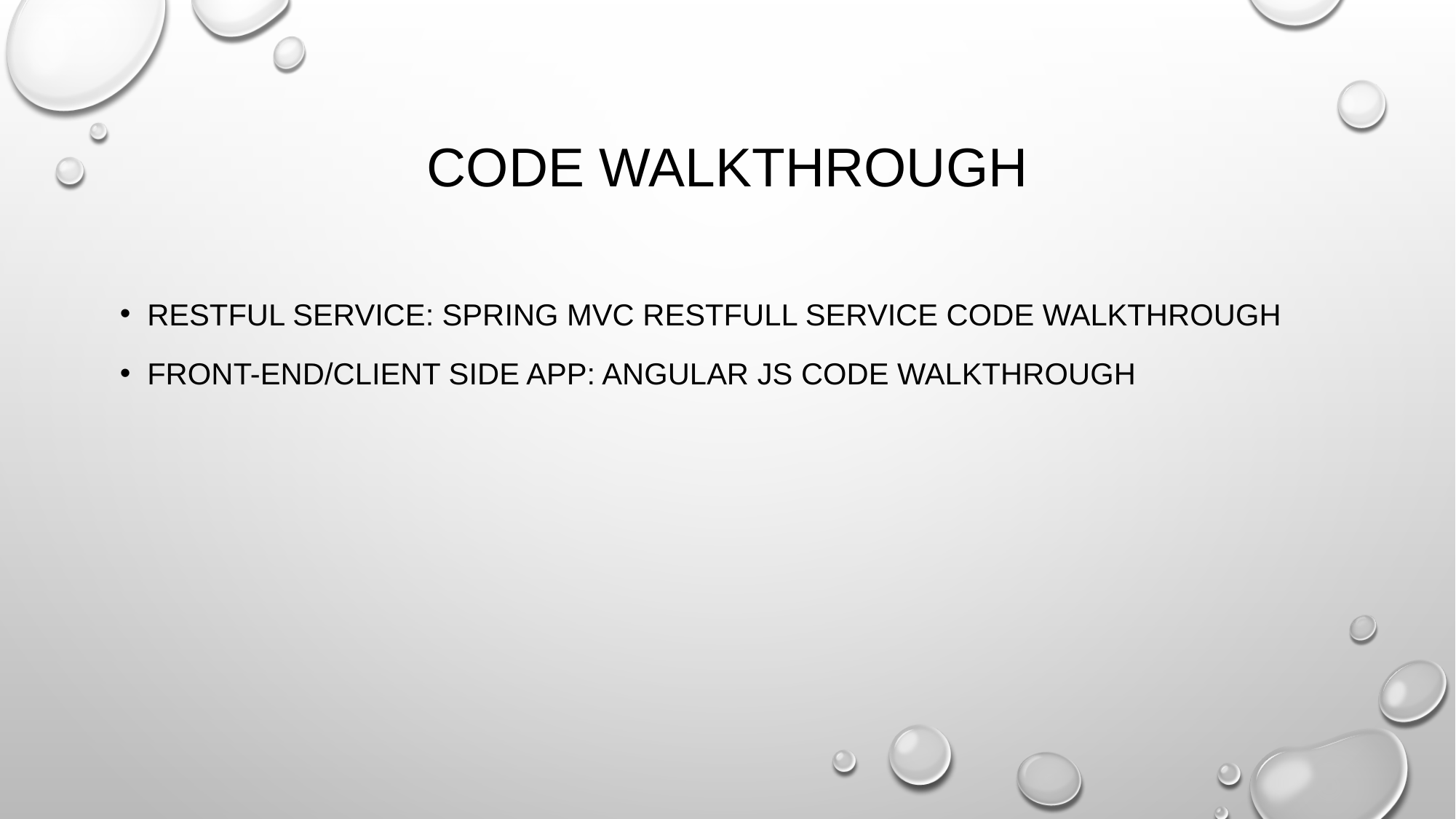

# Code walkthrough
Restful service: spring mvc restfull service code walkthrough
Front-end/client side app: angular js code walkthrough